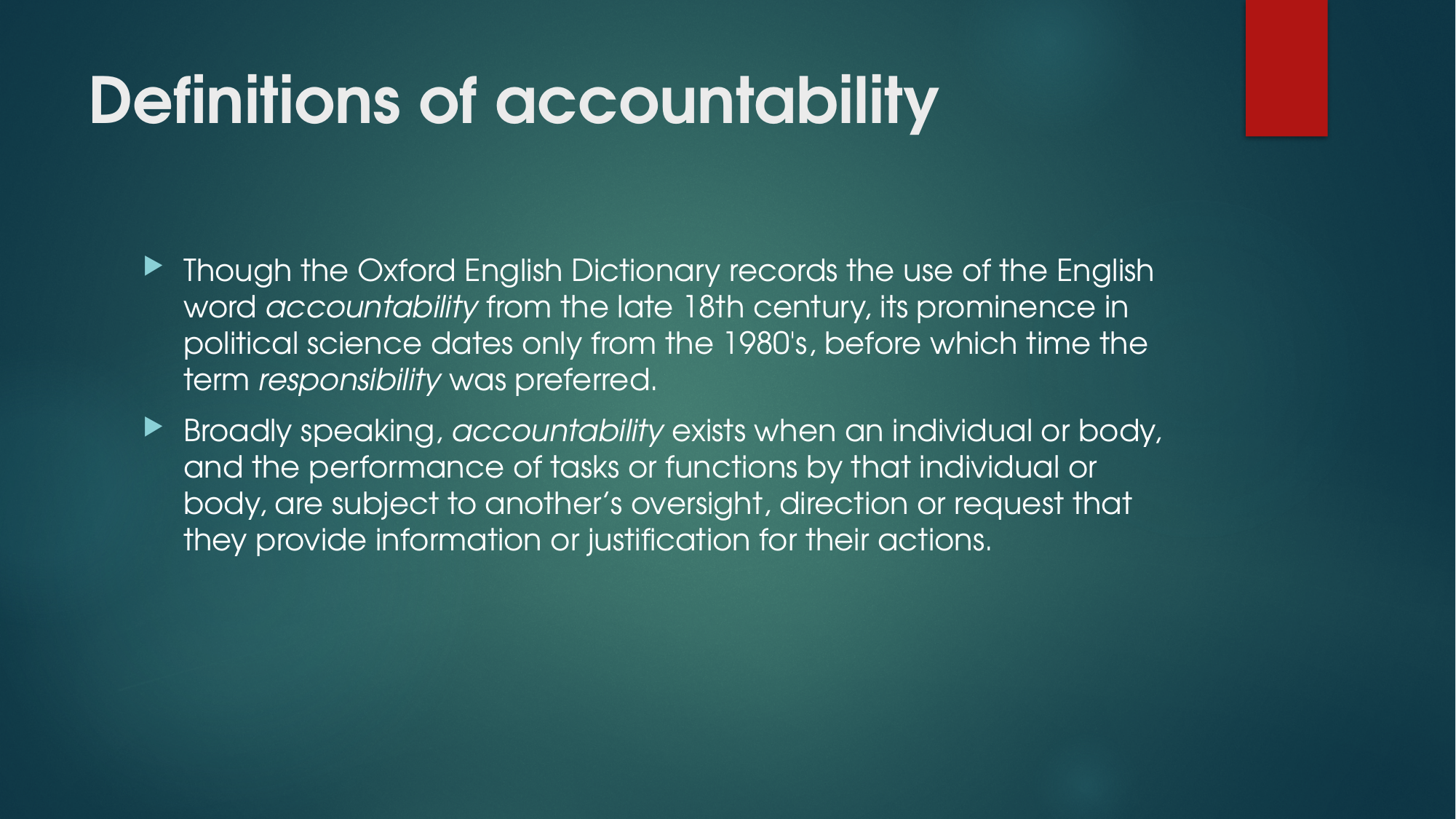

# Definitions of accountability
Though the Oxford English Dictionary records the use of the English word accountability from the late 18th century, its prominence in political science dates only from the 1980's, before which time the term responsibility was preferred.
Broadly speaking, accountability exists when an individual or body, and the performance of tasks or functions by that individual or body, are subject to another’s oversight, direction or request that they provide information or justification for their actions.